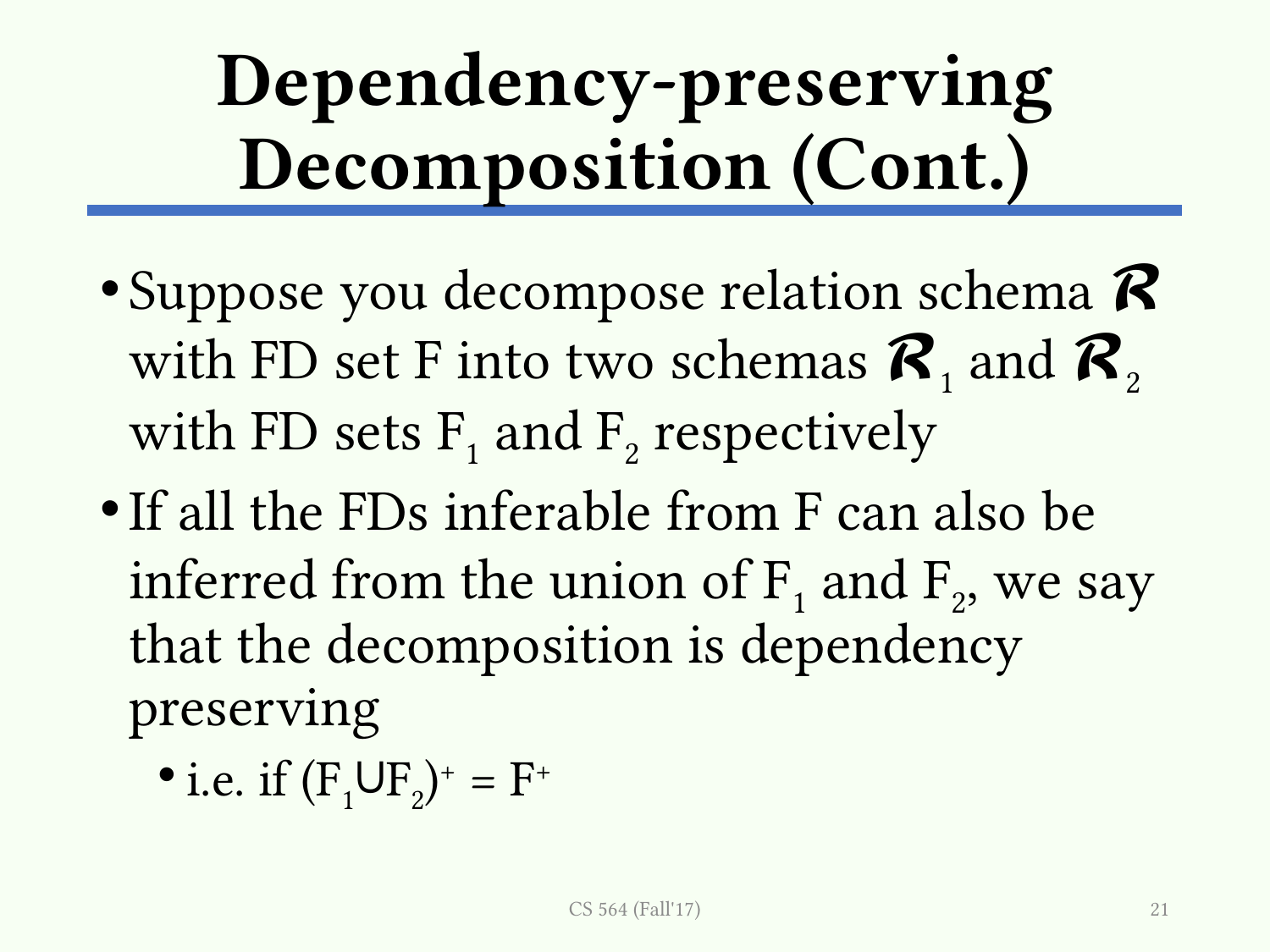

# Dependency-preserving Decomposition (Cont.)
Suppose you decompose relation schema 𝓡 with FD set F into two schemas 𝓡1 and 𝓡2 with FD sets F1 and F2 respectively
If all the FDs inferable from F can also be inferred from the union of F1 and F2, we say that the decomposition is dependency preserving
i.e. if (F1∪F2)+ = F+
CS 564 (Fall'17)
21